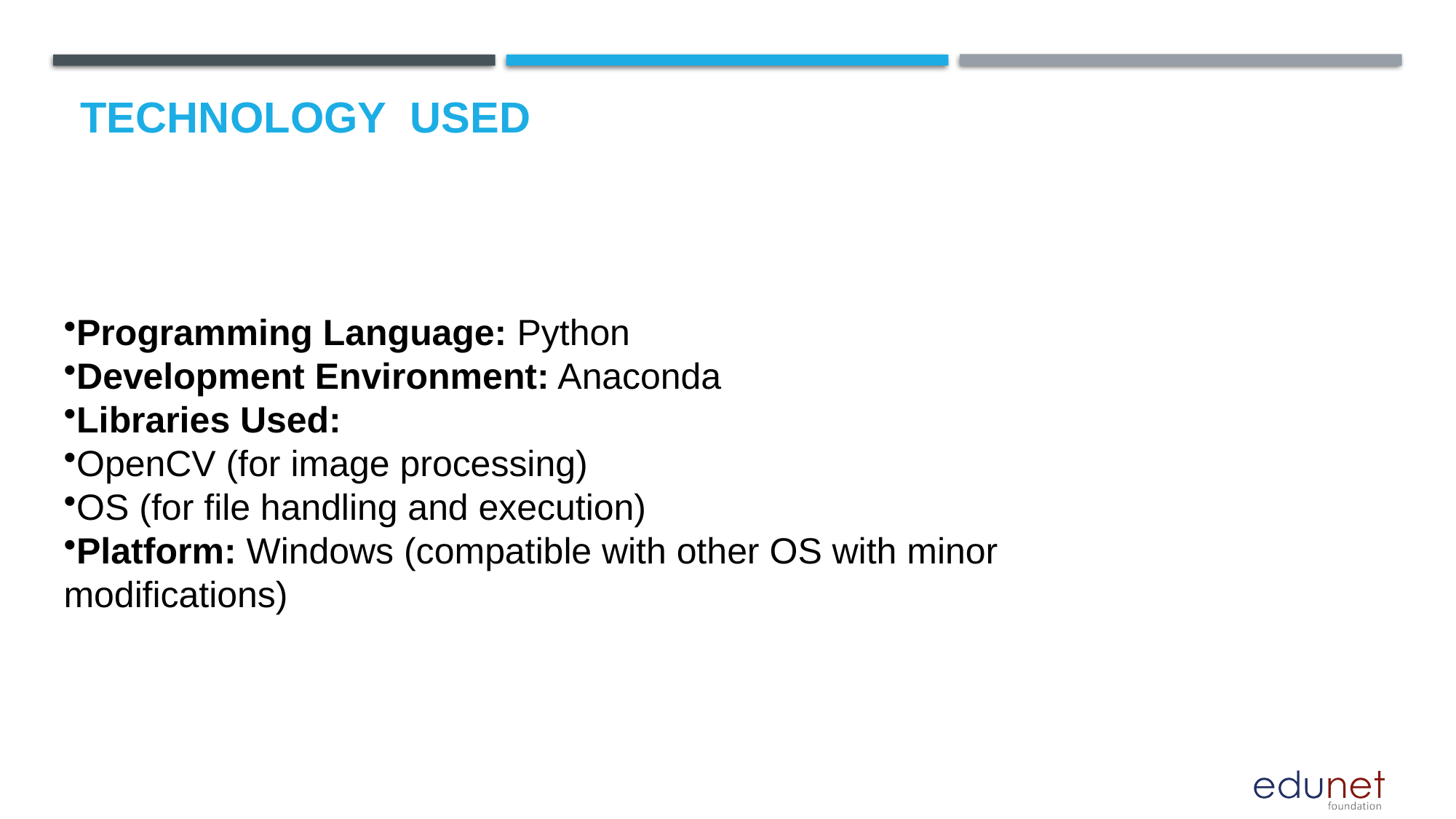

# Technology  used
Programming Language: Python
Development Environment: Anaconda
Libraries Used:
OpenCV (for image processing)
OS (for file handling and execution)
Platform: Windows (compatible with other OS with minor modifications)